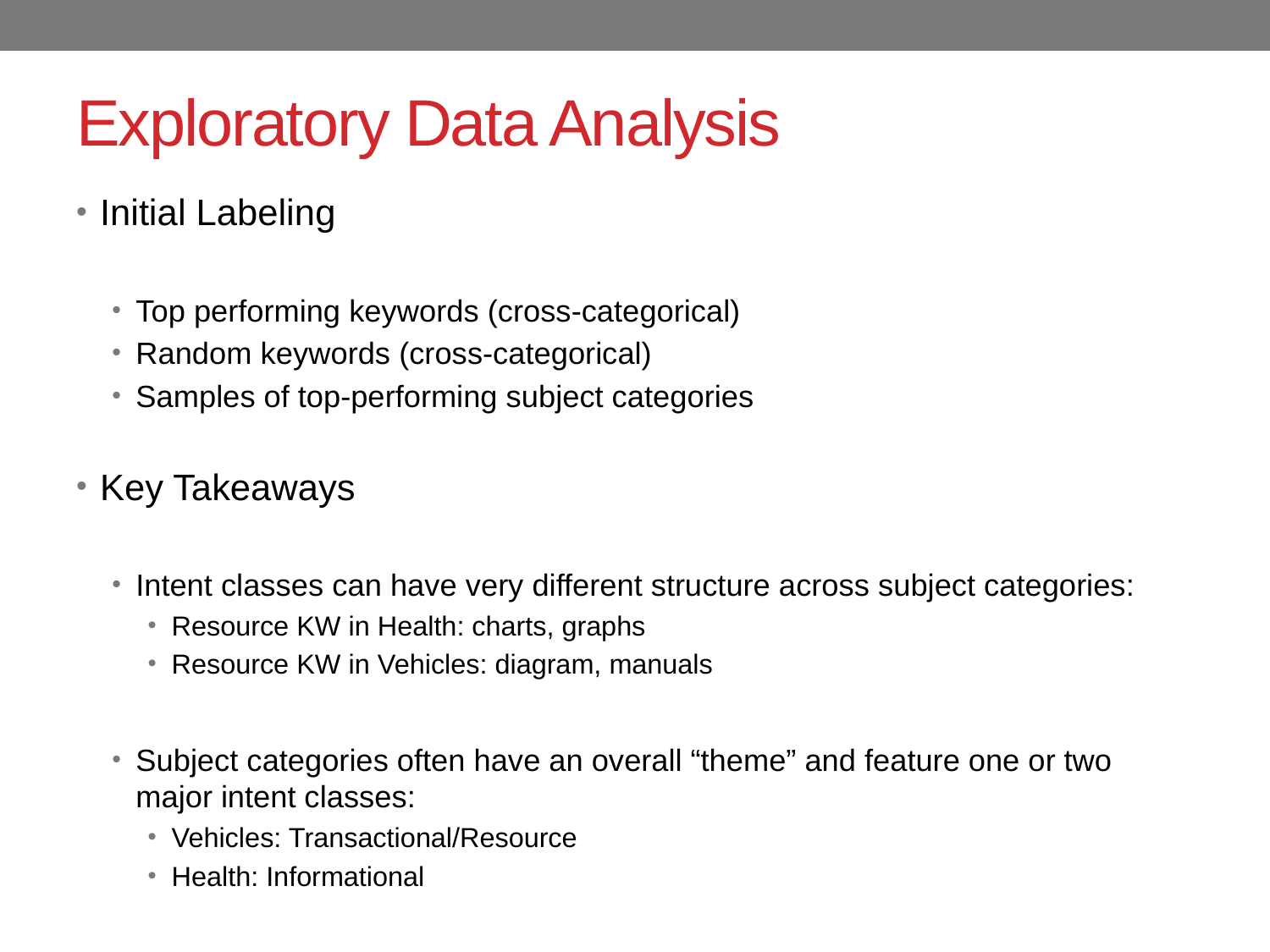

# Exploratory Data Analysis
Initial Labeling

Top performing keywords (cross-categorical)
Random keywords (cross-categorical)
Samples of top-performing subject categories

Key Takeaways

Intent classes can have very different structure across subject categories:
Resource KW in Health: charts, graphs
Resource KW in Vehicles: diagram, manuals

Subject categories often have an overall “theme” and feature one or two major intent classes:
Vehicles: Transactional/Resource
Health: Informational